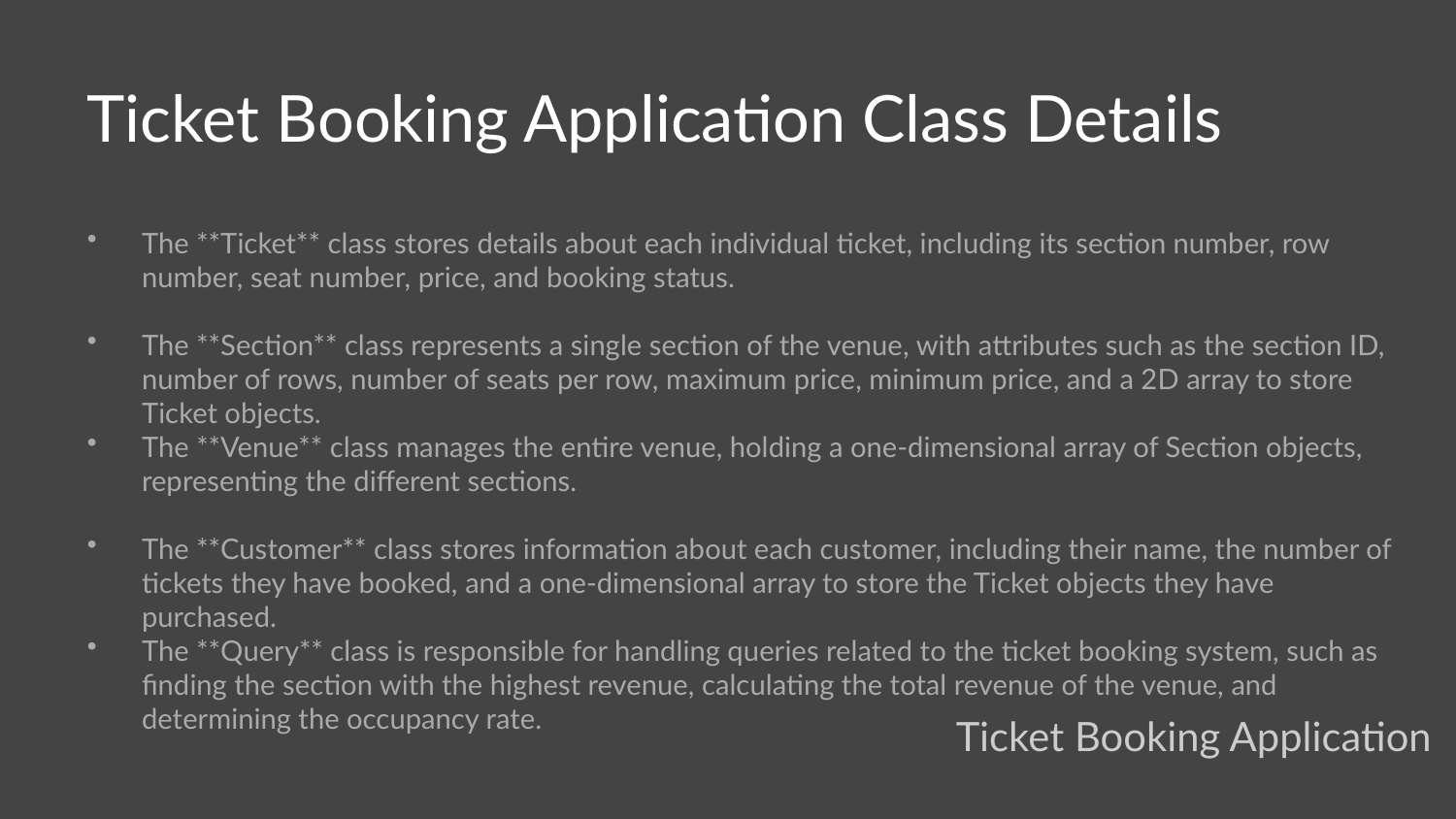

Ticket Booking Application Class Details
The **Ticket** class stores details about each individual ticket, including its section number, row number, seat number, price, and booking status.
The **Section** class represents a single section of the venue, with attributes such as the section ID, number of rows, number of seats per row, maximum price, minimum price, and a 2D array to store Ticket objects.
The **Venue** class manages the entire venue, holding a one-dimensional array of Section objects, representing the different sections.
The **Customer** class stores information about each customer, including their name, the number of tickets they have booked, and a one-dimensional array to store the Ticket objects they have purchased.
The **Query** class is responsible for handling queries related to the ticket booking system, such as finding the section with the highest revenue, calculating the total revenue of the venue, and determining the occupancy rate.
Ticket Booking Application